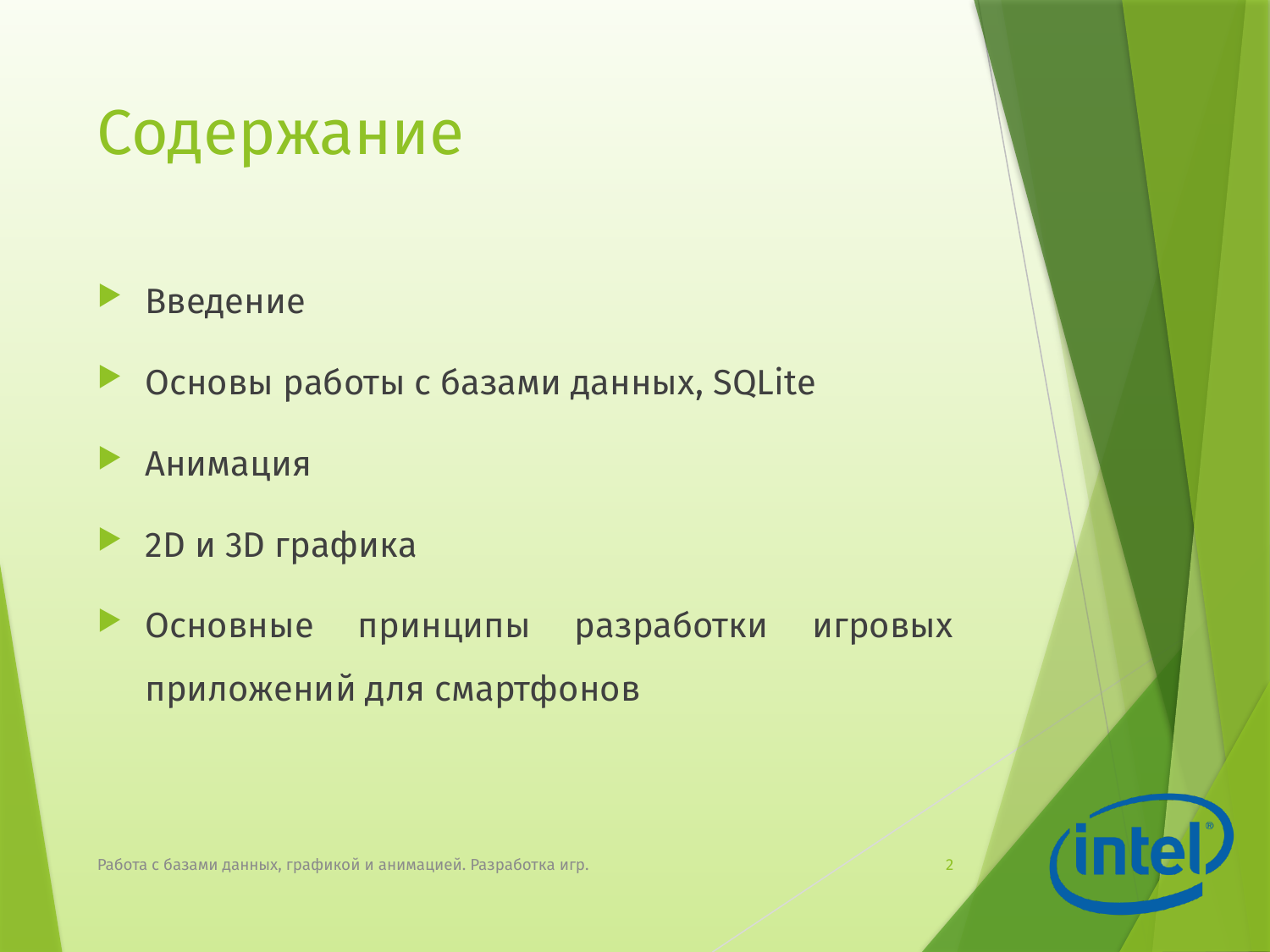

# Содержание
Введение
Основы работы с базами данных, SQLite
Анимация
2D и 3D графика
Основные принципы разработки игровых приложений для смартфонов

Работа с базами данных, графикой и анимацией. Разработка игр.
2